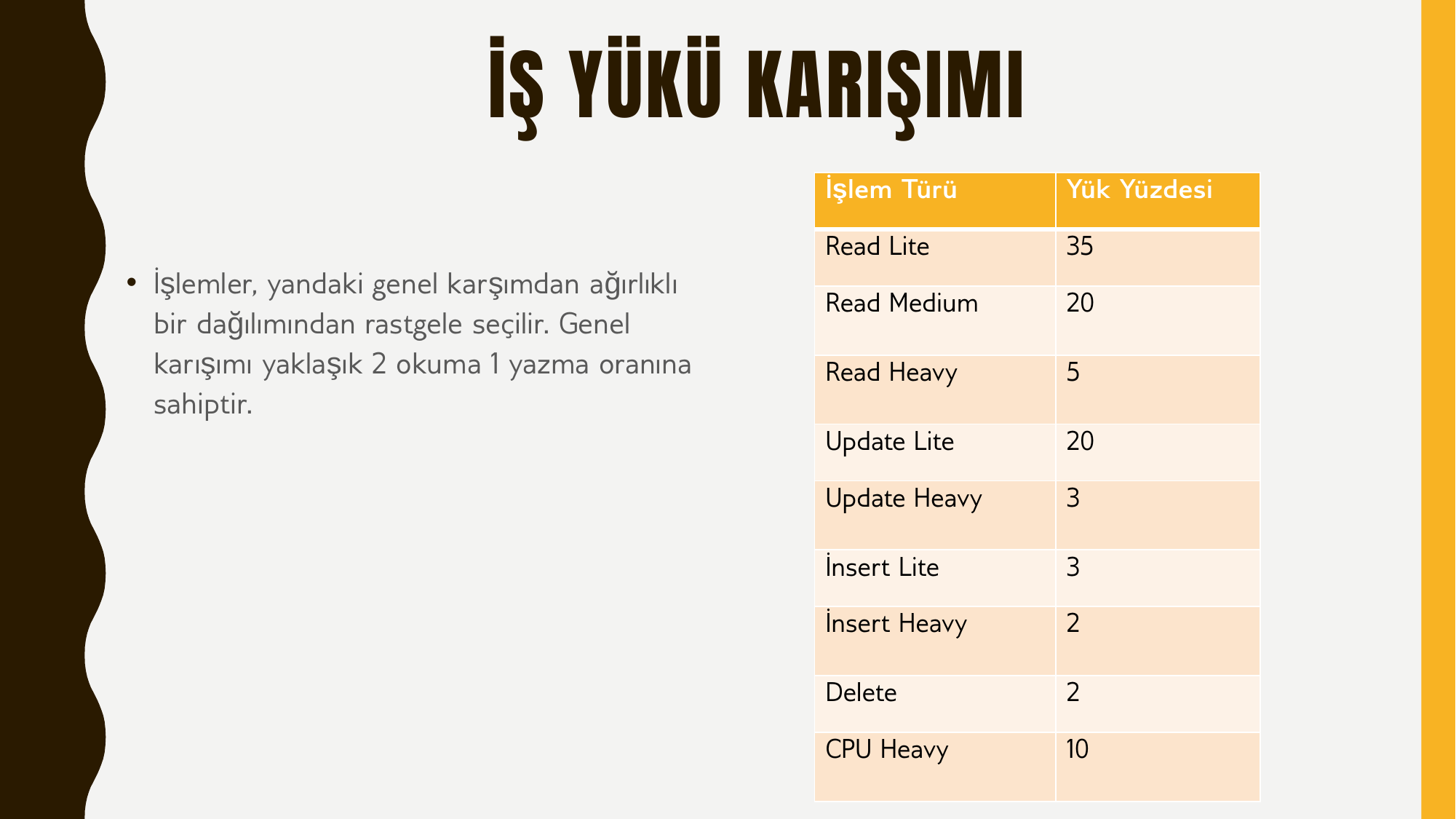

# İş Yükü Karışımı
| İşlem Türü | Yük Yüzdesi |
| --- | --- |
| Read Lite | 35 |
| Read Medium | 20 |
| Read Heavy | 5 |
| Update Lite | 20 |
| Update Heavy | 3 |
| İnsert Lite | 3 |
| İnsert Heavy | 2 |
| Delete | 2 |
| CPU Heavy | 10 |
İşlemler, yandaki genel karşımdan ağırlıklı bir dağılımından rastgele seçilir. Genel karışımı yaklaşık 2 okuma 1 yazma oranına sahiptir.